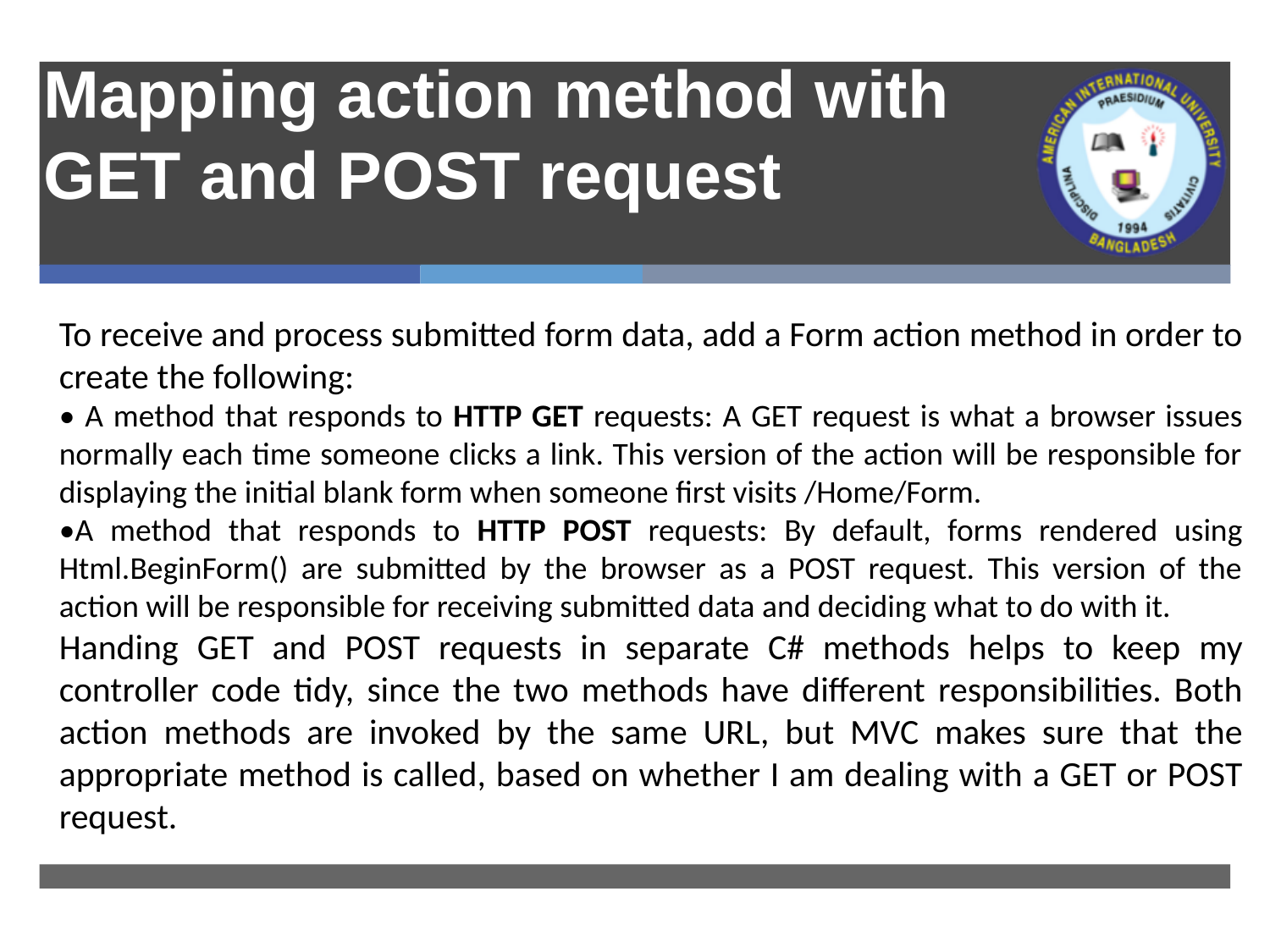

# Mapping action method with GET and POST request

To receive and process submitted form data, add a Form action method in order to create the following:
• A method that responds to HTTP GET requests: A GET request is what a browser issues normally each time someone clicks a link. This version of the action will be responsible for displaying the initial blank form when someone first visits /Home/Form.
•A method that responds to HTTP POST requests: By default, forms rendered using Html.BeginForm() are submitted by the browser as a POST request. This version of the action will be responsible for receiving submitted data and deciding what to do with it.
Handing GET and POST requests in separate C# methods helps to keep my controller code tidy, since the two methods have different responsibilities. Both action methods are invoked by the same URL, but MVC makes sure that the appropriate method is called, based on whether I am dealing with a GET or POST request.